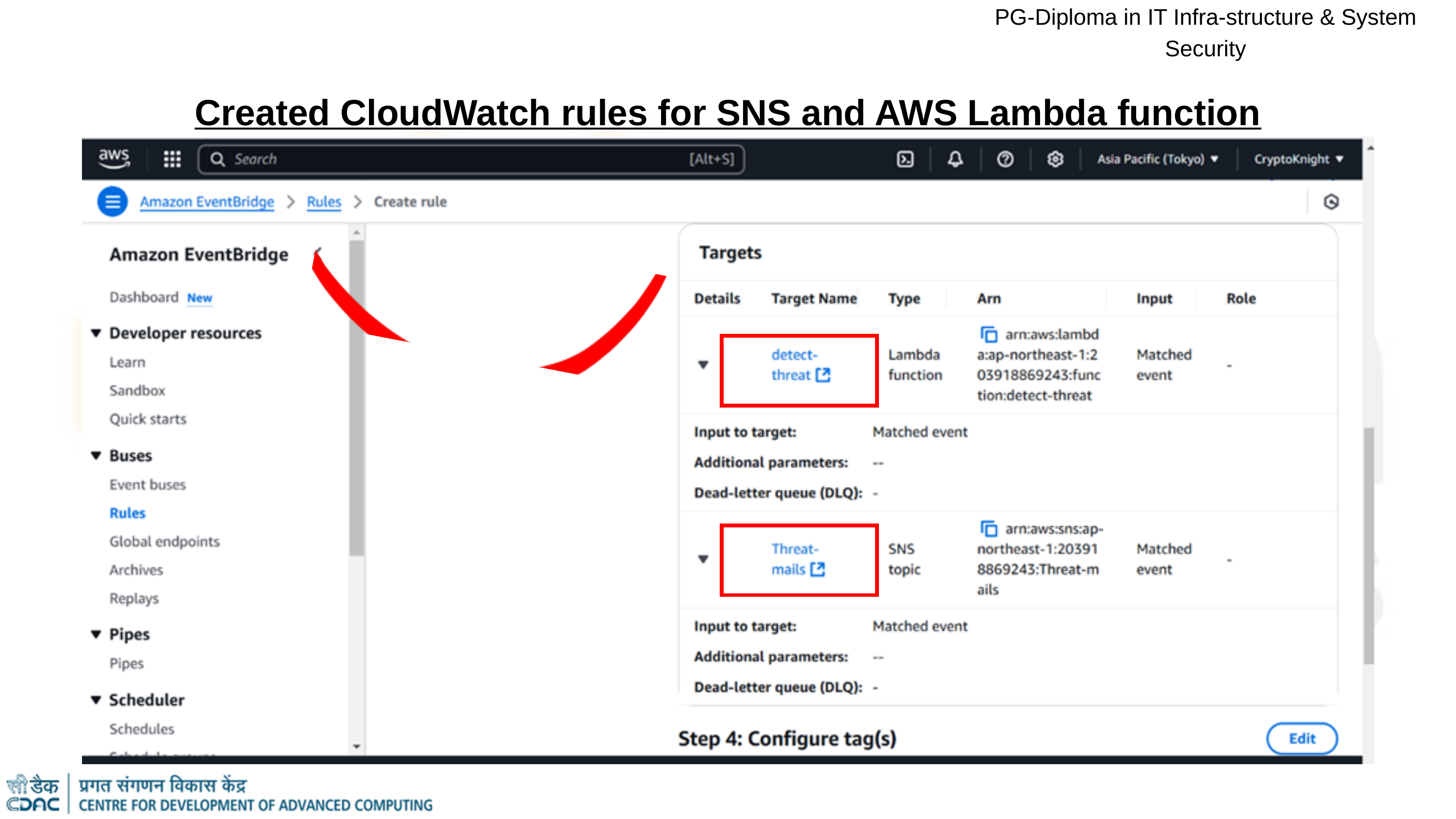

PG-Diploma in IT Infra-structure & System Security
Created CloudWatch rules for SNS and AWS Lambda function